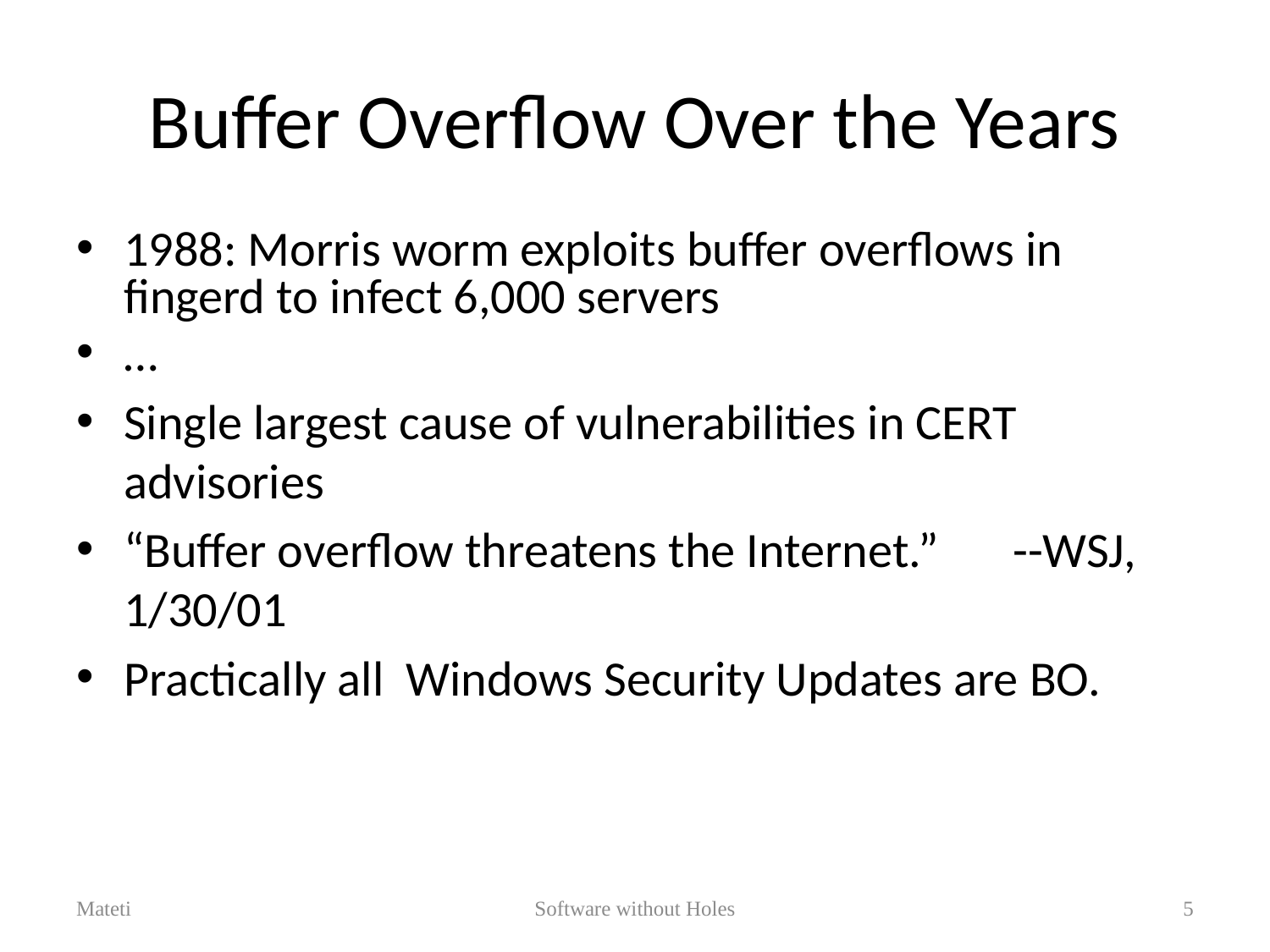

# Buffer Overflow Over the Years
1988: Morris worm exploits buffer overflows in fingerd to infect 6,000 servers
…
Single largest cause of vulnerabilities in CERT advisories
“Buffer overflow threatens the Internet.”	--WSJ, 1/30/01
Practically all  Windows Security Updates are BO.
Mateti
Software without Holes
5